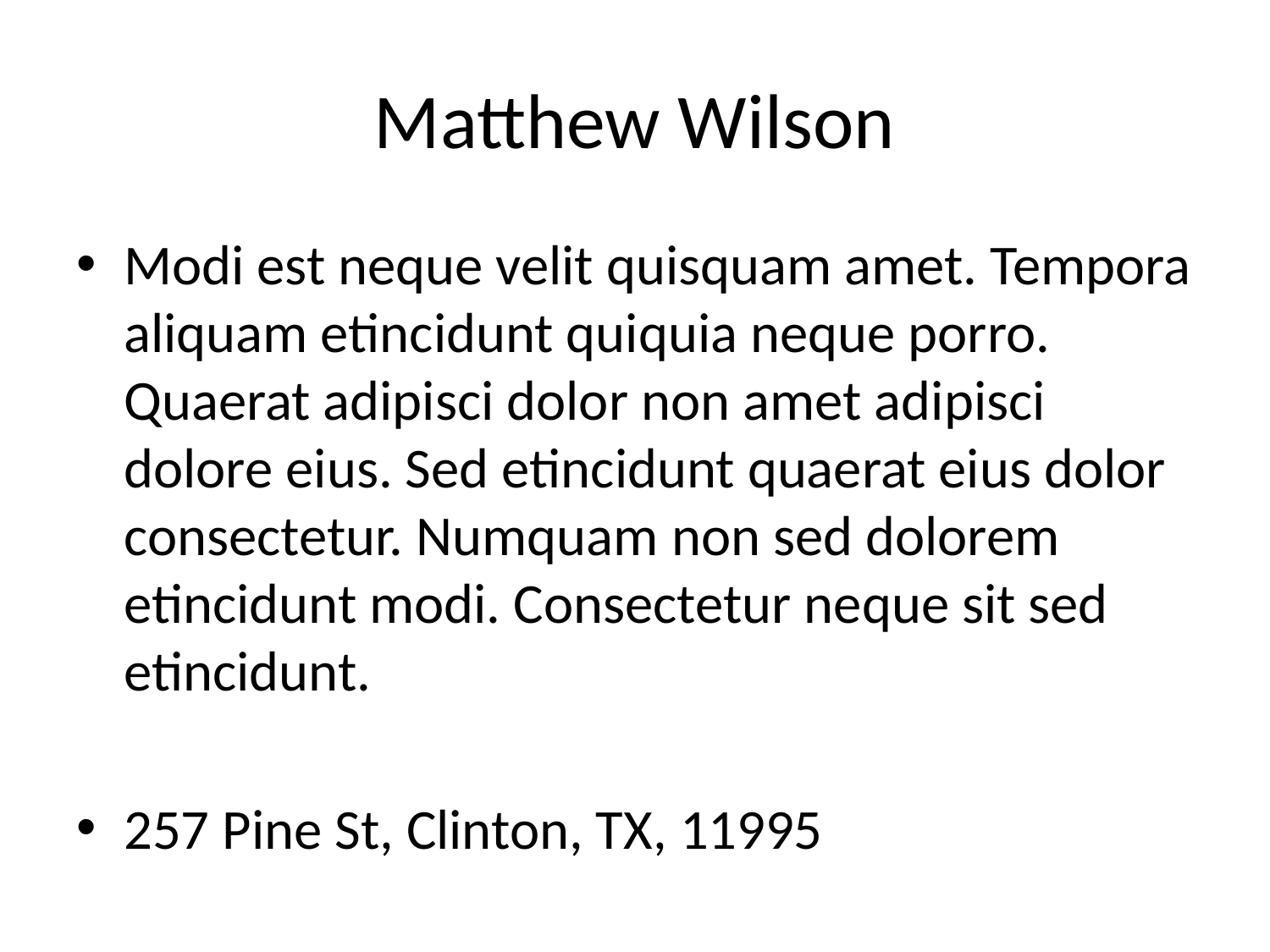

# Matthew Wilson
Modi est neque velit quisquam amet. Tempora aliquam etincidunt quiquia neque porro. Quaerat adipisci dolor non amet adipisci dolore eius. Sed etincidunt quaerat eius dolor consectetur. Numquam non sed dolorem etincidunt modi. Consectetur neque sit sed etincidunt.

257 Pine St, Clinton, TX, 11995